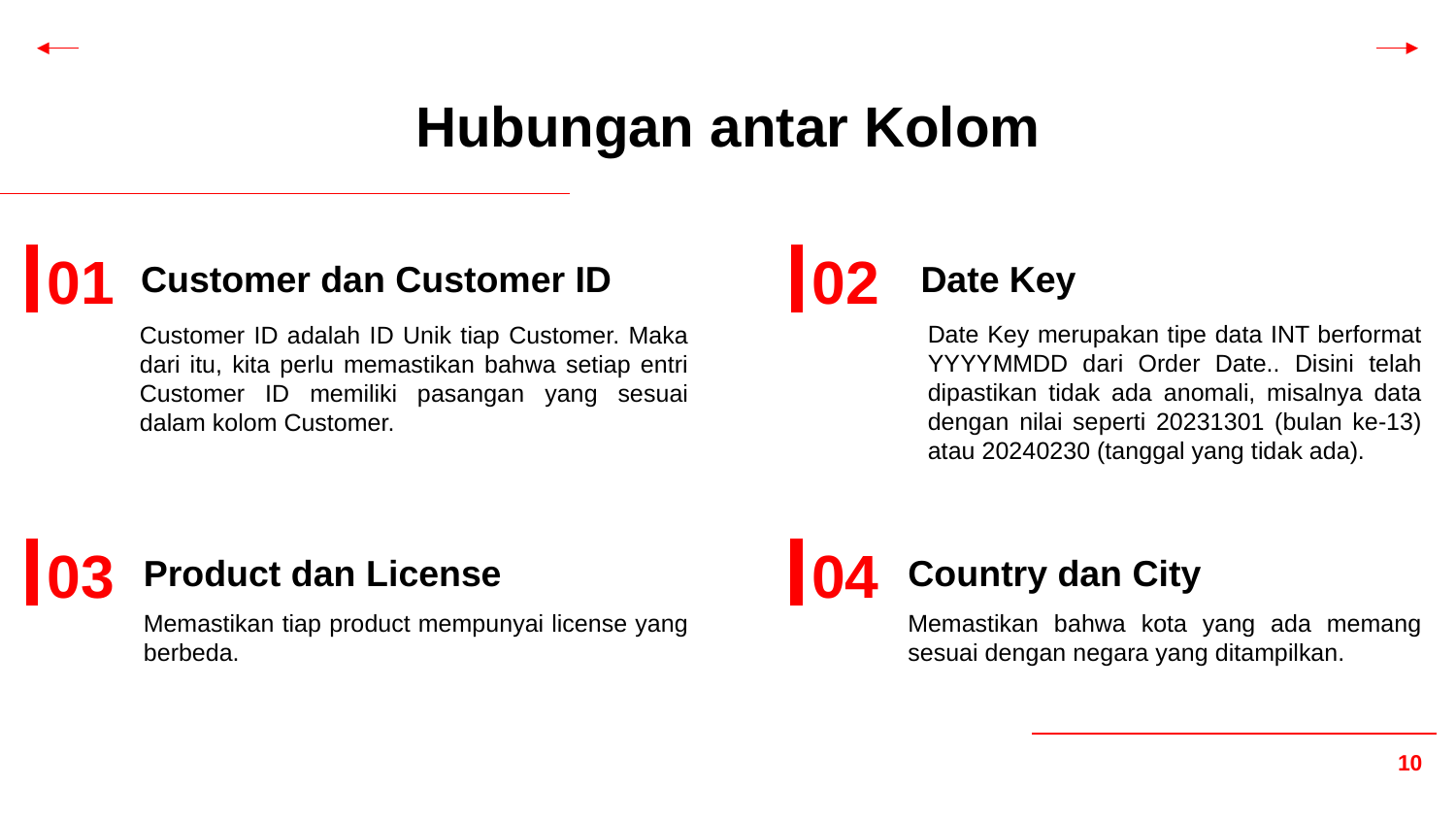

Hubungan antar Kolom
01
02
Date Key
# Customer dan Customer ID
Date Key merupakan tipe data INT berformat YYYYMMDD dari Order Date.. Disini telah dipastikan tidak ada anomali, misalnya data dengan nilai seperti 20231301 (bulan ke-13) atau 20240230 (tanggal yang tidak ada).
Customer ID adalah ID Unik tiap Customer. Maka dari itu, kita perlu memastikan bahwa setiap entri Customer ID memiliki pasangan yang sesuai dalam kolom Customer.
03
04
Product dan License
Country dan City
Memastikan tiap product mempunyai license yang berbeda.
Memastikan bahwa kota yang ada memang sesuai dengan negara yang ditampilkan.